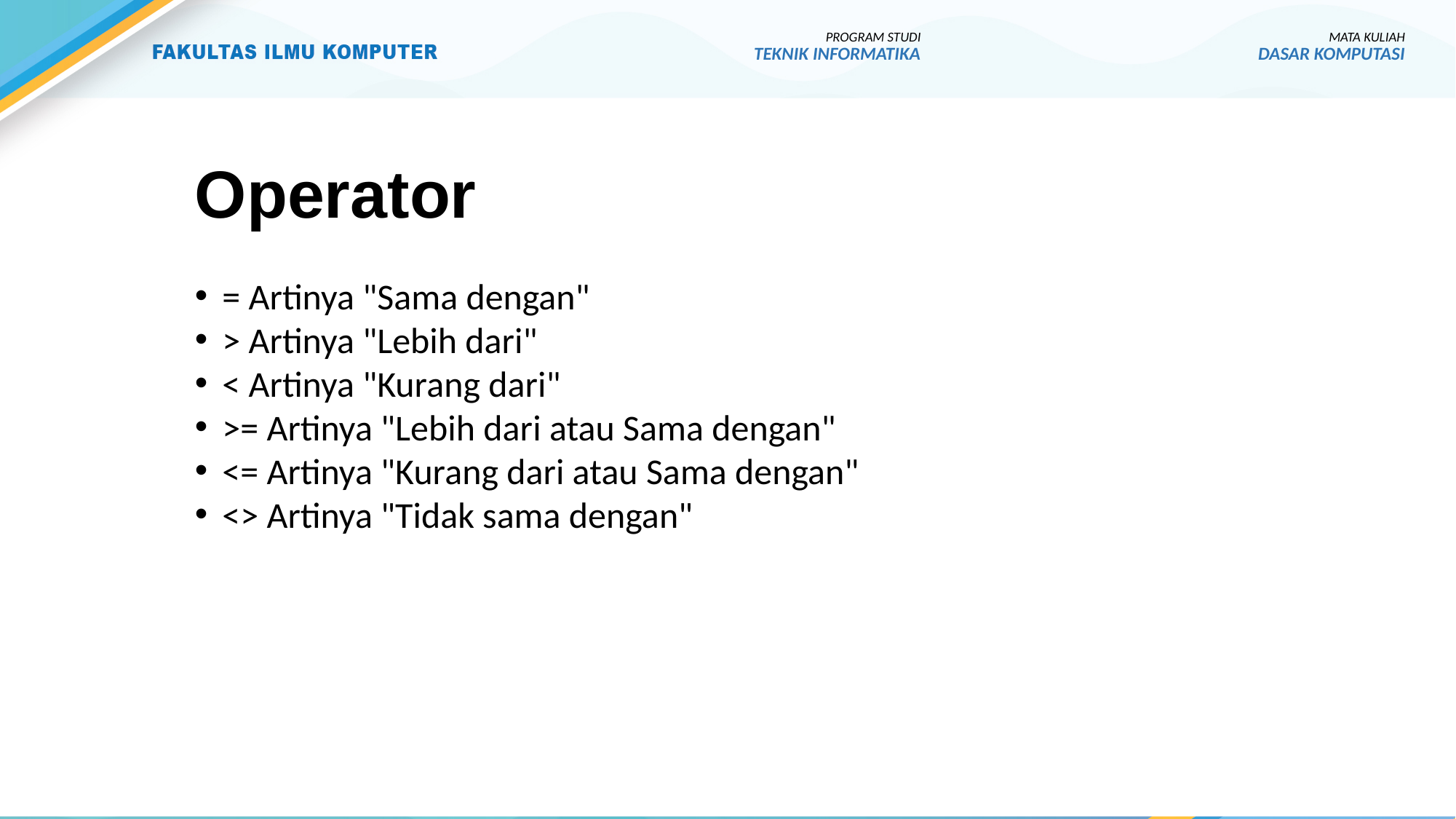

PROGRAM STUDI
TEKNIK INFORMATIKA
MATA KULIAH
DASAR KOMPUTASI

# Operator
= Artinya "Sama dengan"
> Artinya "Lebih dari"
< Artinya "Kurang dari"
>= Artinya "Lebih dari atau Sama dengan"
<= Artinya "Kurang dari atau Sama dengan"
<> Artinya "Tidak sama dengan"